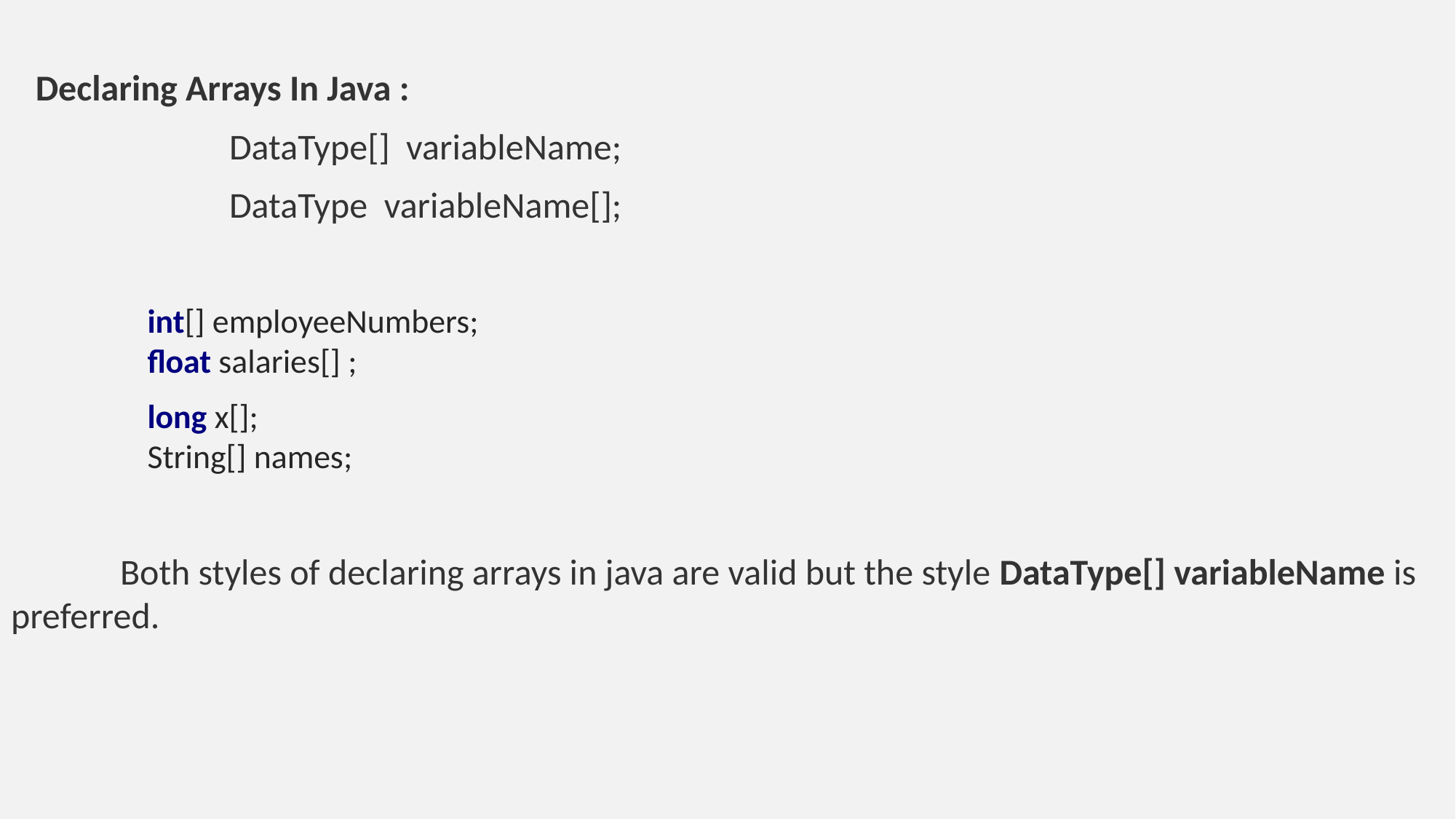

Declaring Arrays In Java :
		DataType[]  variableName;
		DataType  variableName[];

	int[] employeeNumbers;
	float salaries[] ;
	long x[];
	String[] names;

	Both styles of declaring arrays in java are valid but the style DataType[] variableName is preferred.